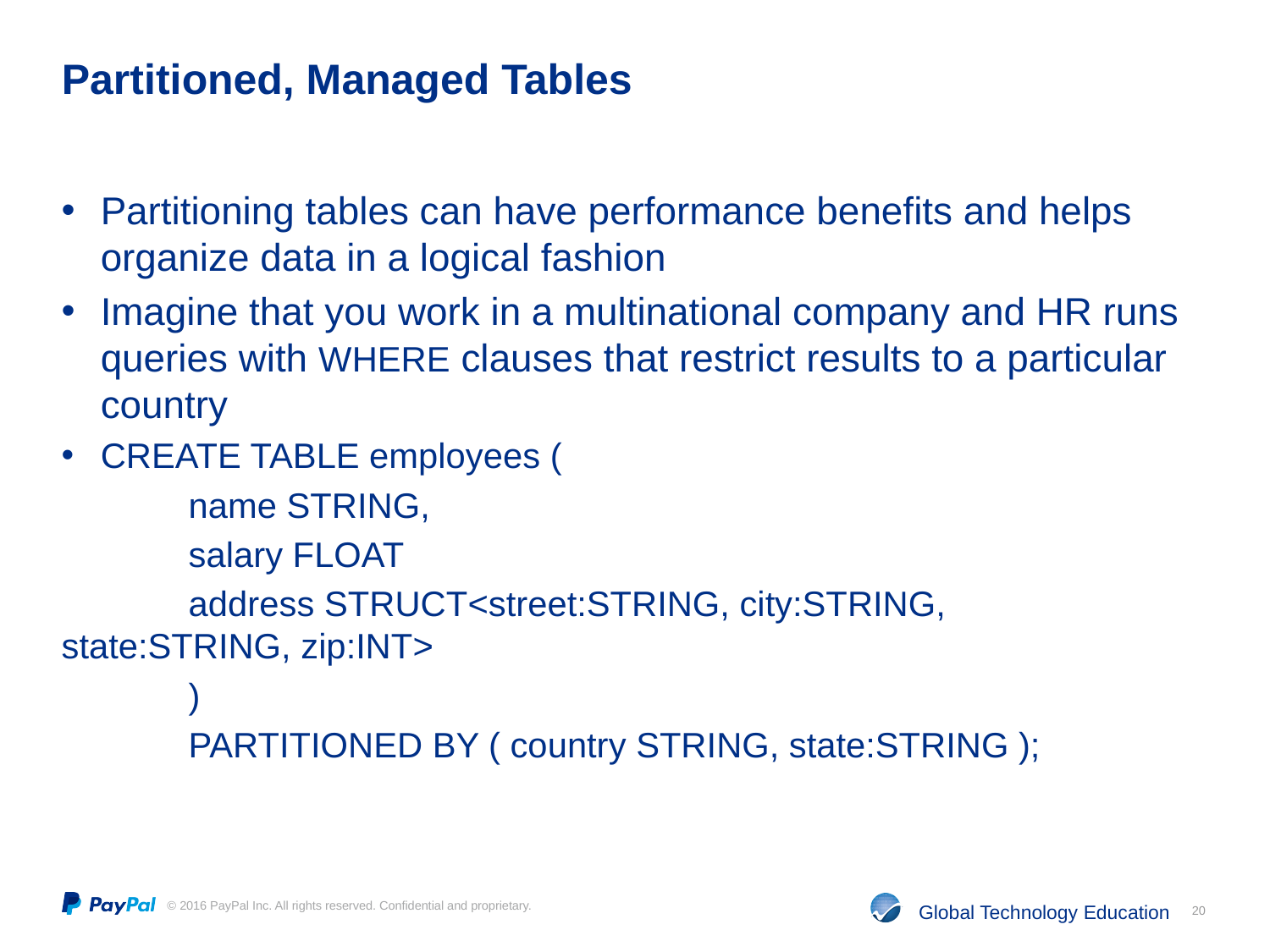

# Partitioned, Managed Tables
Partitioning tables can have performance benefits and helps organize data in a logical fashion
Imagine that you work in a multinational company and HR runs queries with WHERE clauses that restrict results to a particular country
CREATE TABLE employees (
	name STRING,
	salary FLOAT
	address STRUCT<street:STRING, city:STRING, state:STRING, zip:INT>
	)
	PARTITIONED BY ( country STRING, state:STRING );
20